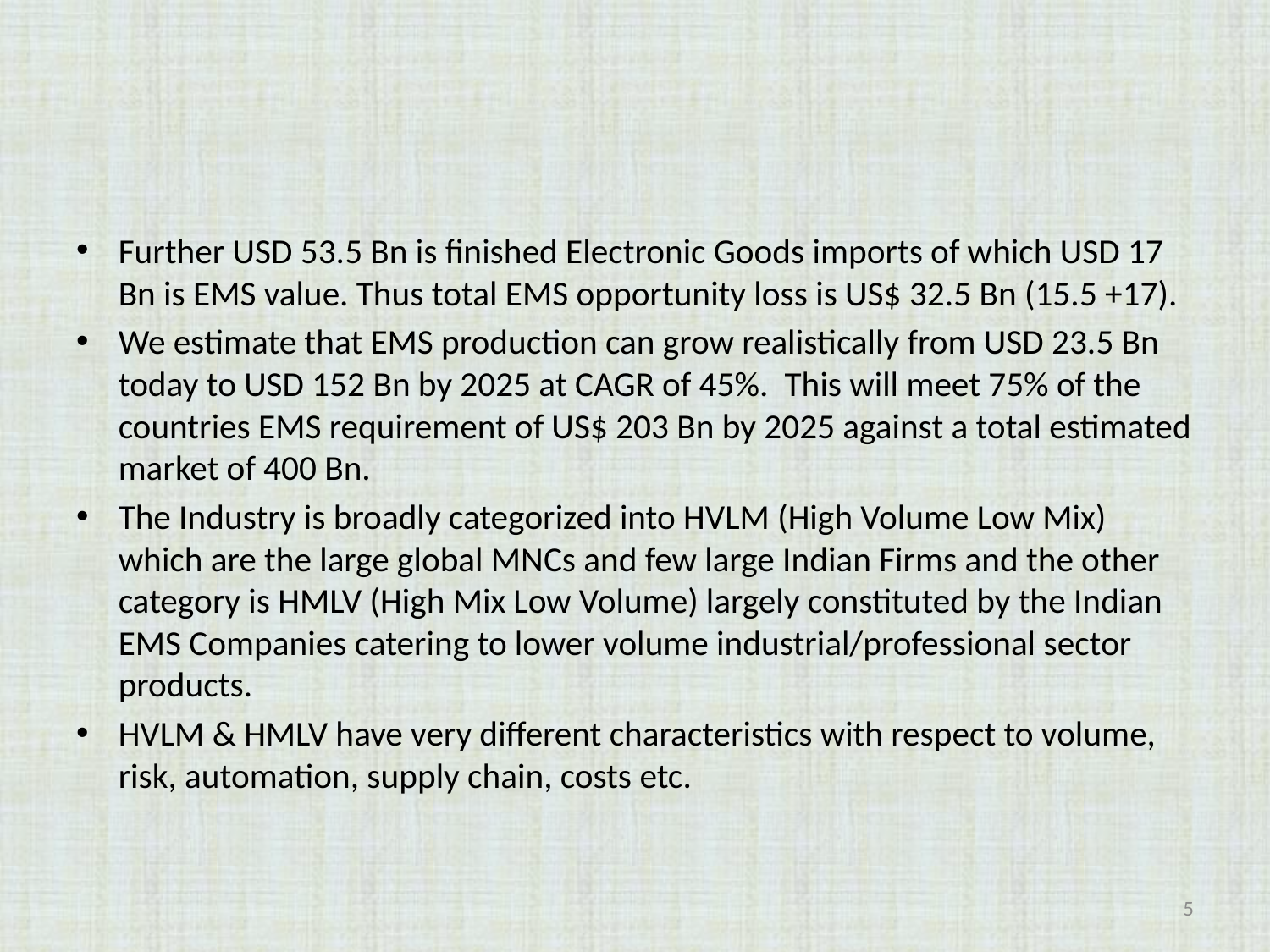

#
Further USD 53.5 Bn is finished Electronic Goods imports of which USD 17 Bn is EMS value. Thus total EMS opportunity loss is US$ 32.5 Bn (15.5 +17).
We estimate that EMS production can grow realistically from USD 23.5 Bn today to USD 152 Bn by 2025 at CAGR of 45%.  This will meet 75% of the countries EMS requirement of US$ 203 Bn by 2025 against a total estimated market of 400 Bn.
The Industry is broadly categorized into HVLM (High Volume Low Mix) which are the large global MNCs and few large Indian Firms and the other category is HMLV (High Mix Low Volume) largely constituted by the Indian EMS Companies catering to lower volume industrial/professional sector products.
HVLM & HMLV have very different characteristics with respect to volume, risk, automation, supply chain, costs etc.

5